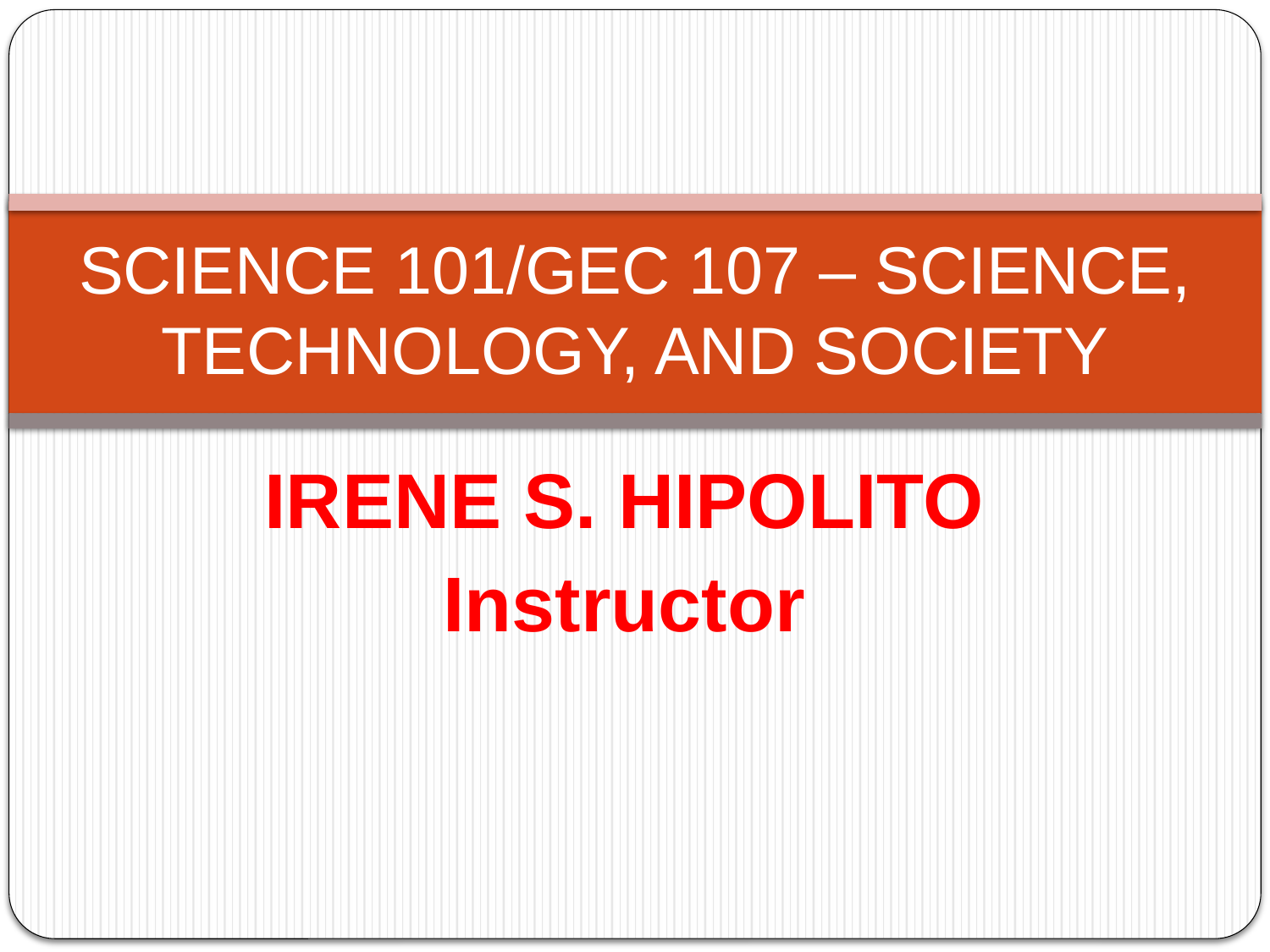

# SCIENCE 101/GEC 107 – SCIENCE, TECHNOLOGY, AND SOCIETY
IRENE S. HIPOLITO
Instructor